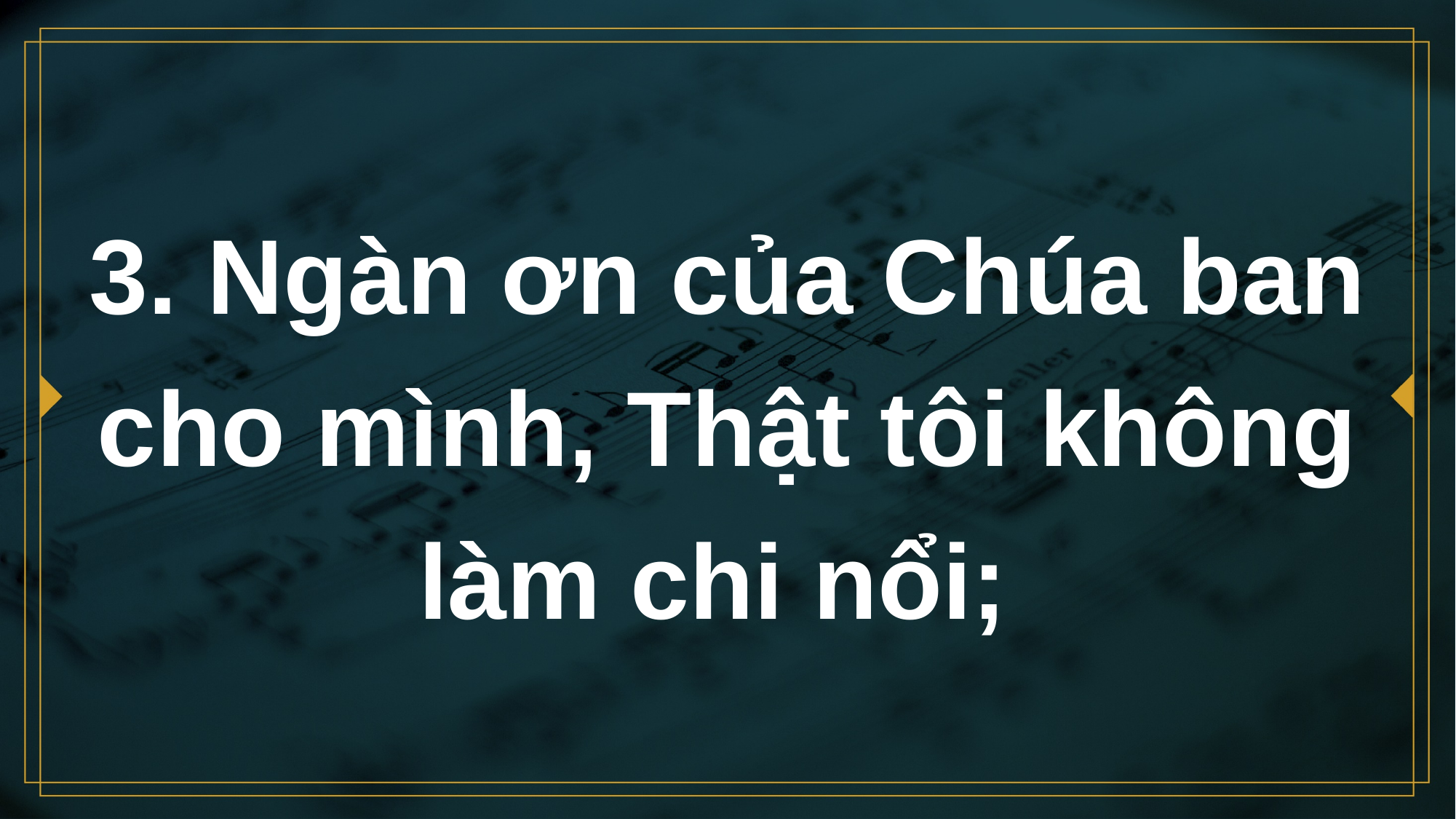

# 3. Ngàn ơn của Chúa ban cho mình, Thật tôi không làm chi nổi;